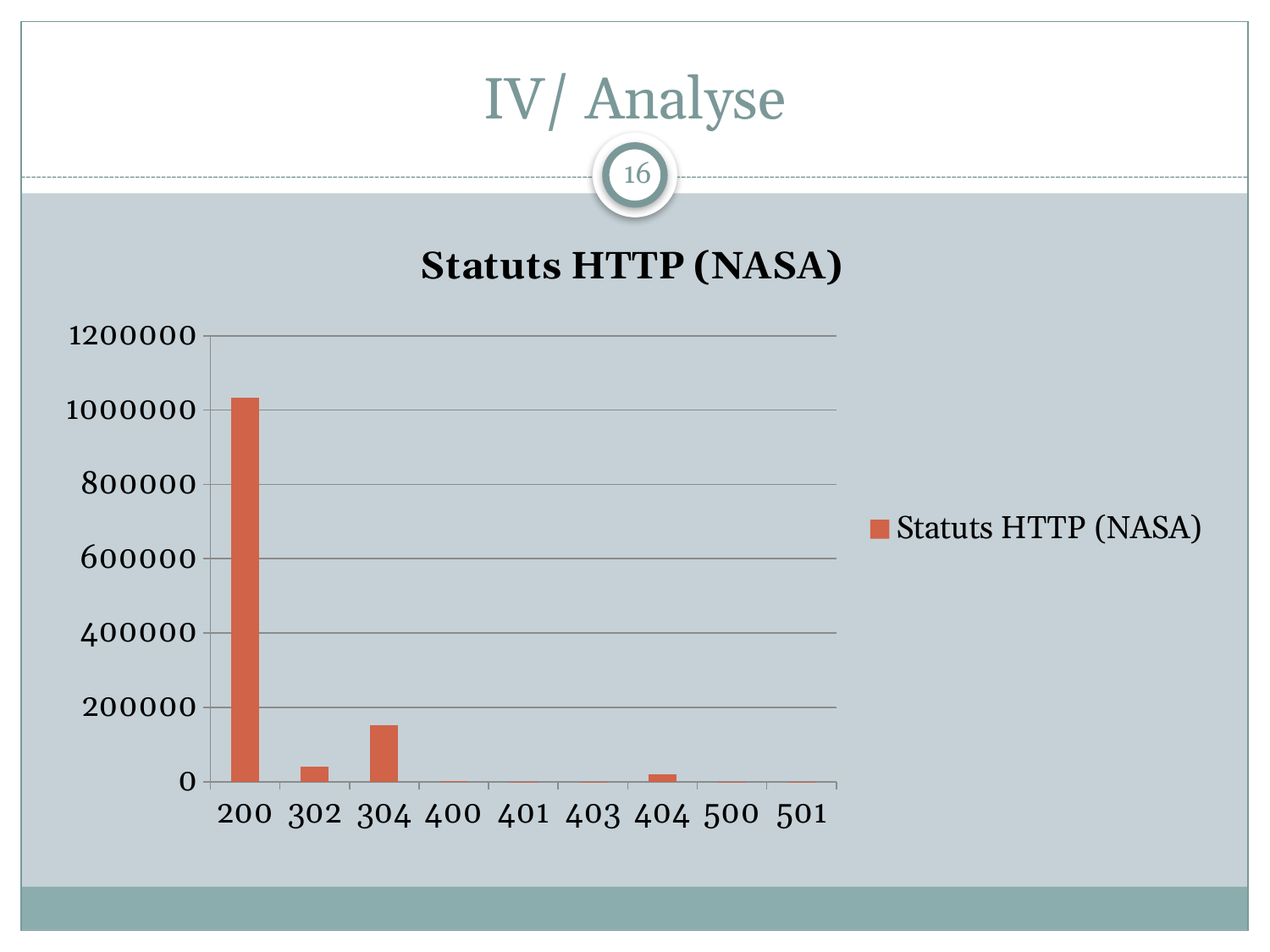

# IV/ Analyse
16

### Chart:

| Category | Statuts HTTP (NASA) |
|---|---|
| 200 | 1032431.0 |
| 302 | 40661.0 |
| 304 | 151593.0 |
| 400 | 693.0 |
| 401 | 98.0 |
| 403 | 406.0 |
| 404 | 20369.0 |
| 500 | 537.0 |
| 501 | 20.0 |